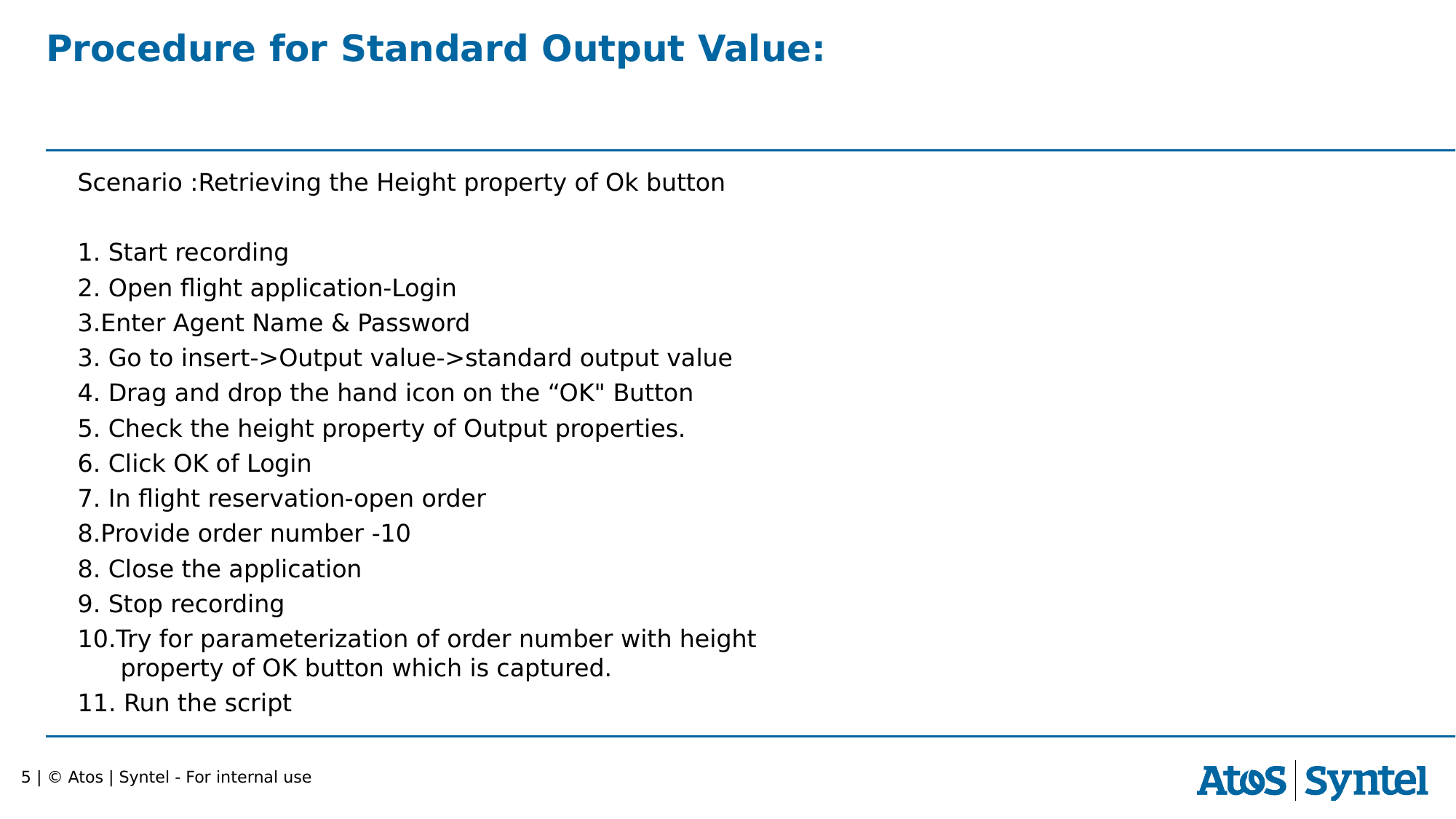

# Procedure for Standard Output Value:
Scenario :Retrieving the Height property of Ok button

1. Start recording
2. Open flight application-Login
3.Enter Agent Name & Password
3. Go to insert->Output value->standard output value
4. Drag and drop the hand icon on the “OK" Button
5. Check the height property of Output properties.
6. Click OK of Login
7. In flight reservation-open order
8.Provide order number -10
8. Close the application
9. Stop recording
10.Try for parameterization of order number with height property of OK button which is captured.
11. Run the script